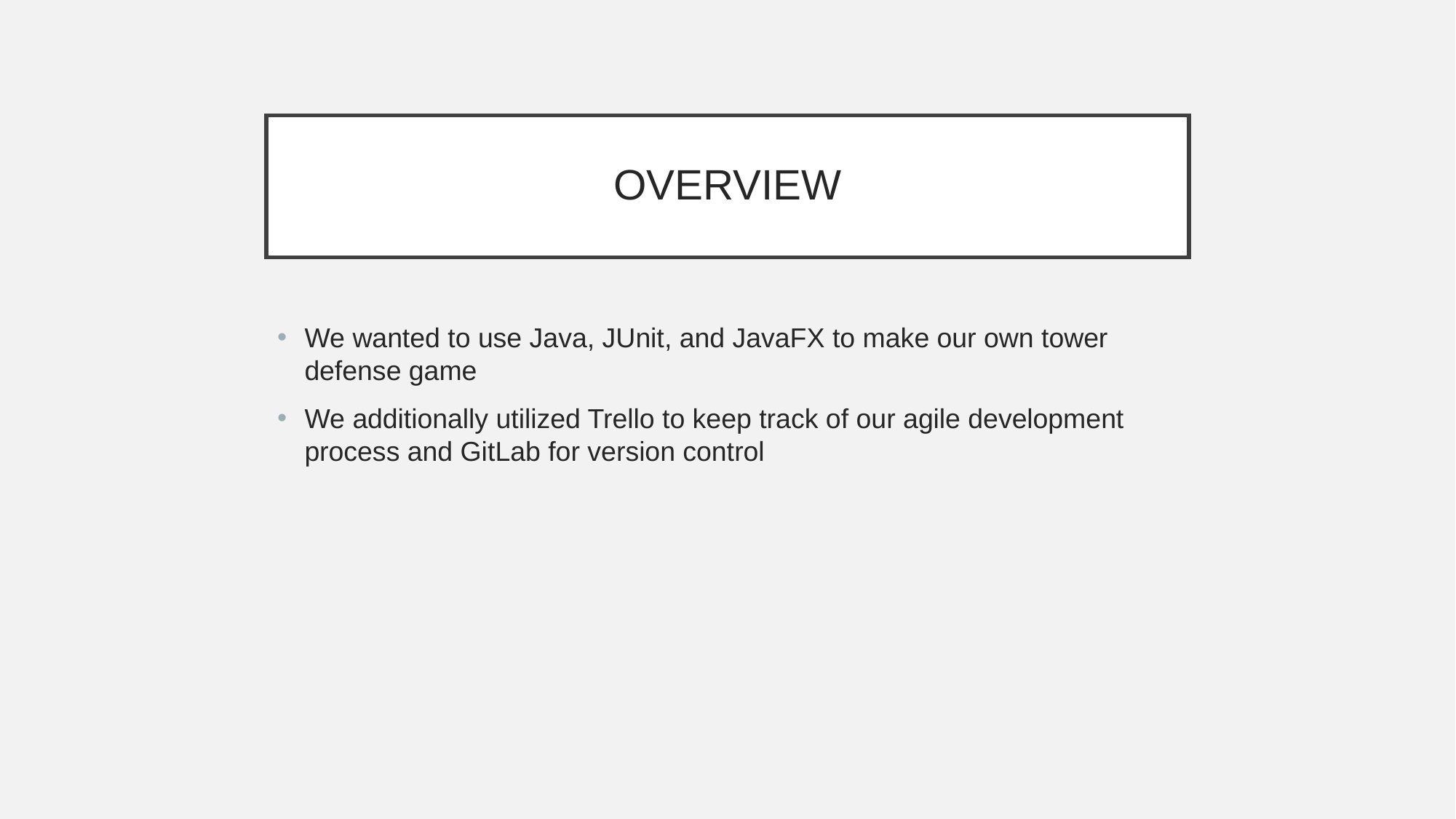

# OVERVIEW
We wanted to use Java, JUnit, and JavaFX to make our own tower defense game
We additionally utilized Trello to keep track of our agile development process and GitLab for version control